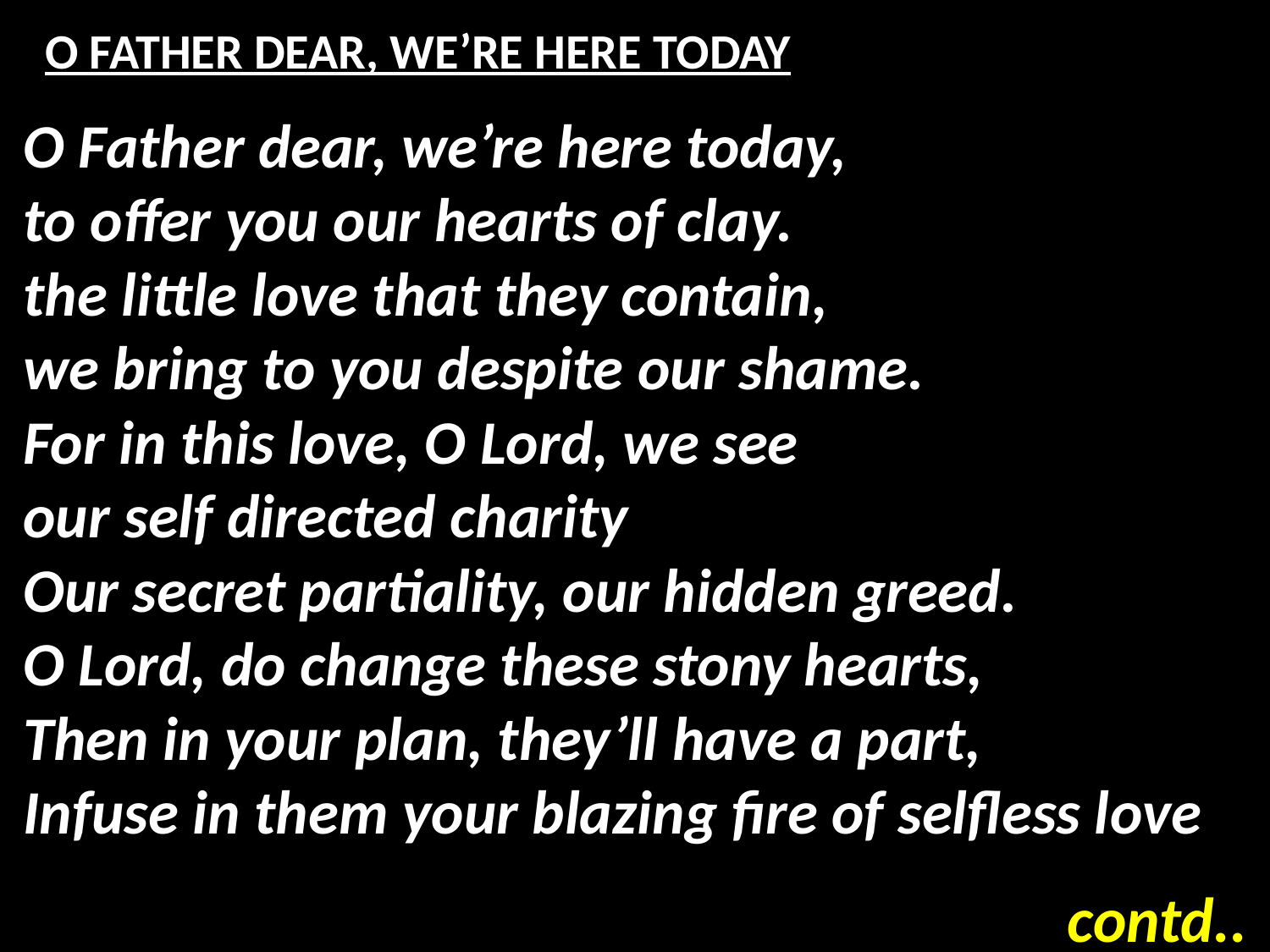

# O FATHER DEAR, WE’RE HERE TODAY
O Father dear, we’re here today,
to offer you our hearts of clay.
the little love that they contain,
we bring to you despite our shame.
For in this love, O Lord, we see
our self directed charity
Our secret partiality, our hidden greed.
O Lord, do change these stony hearts,
Then in your plan, they’ll have a part,
Infuse in them your blazing fire of selfless love
contd..